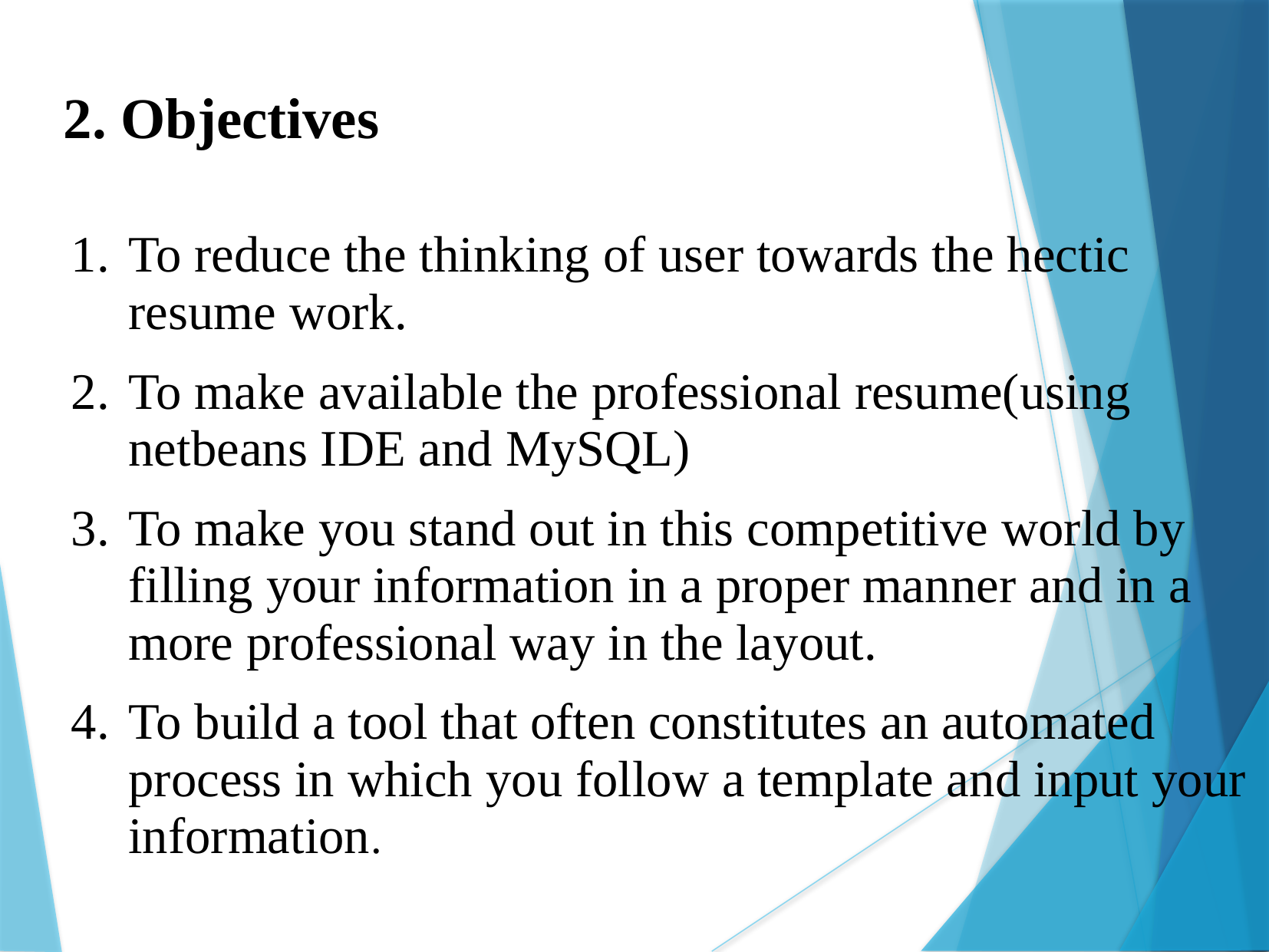

2. Objectives

To reduce the thinking of user towards the hectic resume work.
To make available the professional resume(using netbeans IDE and MySQL)
To make you stand out in this competitive world by filling your information in a proper manner and in a more professional way in the layout.
To build a tool that often constitutes an automated process in which you follow a template and input your information.